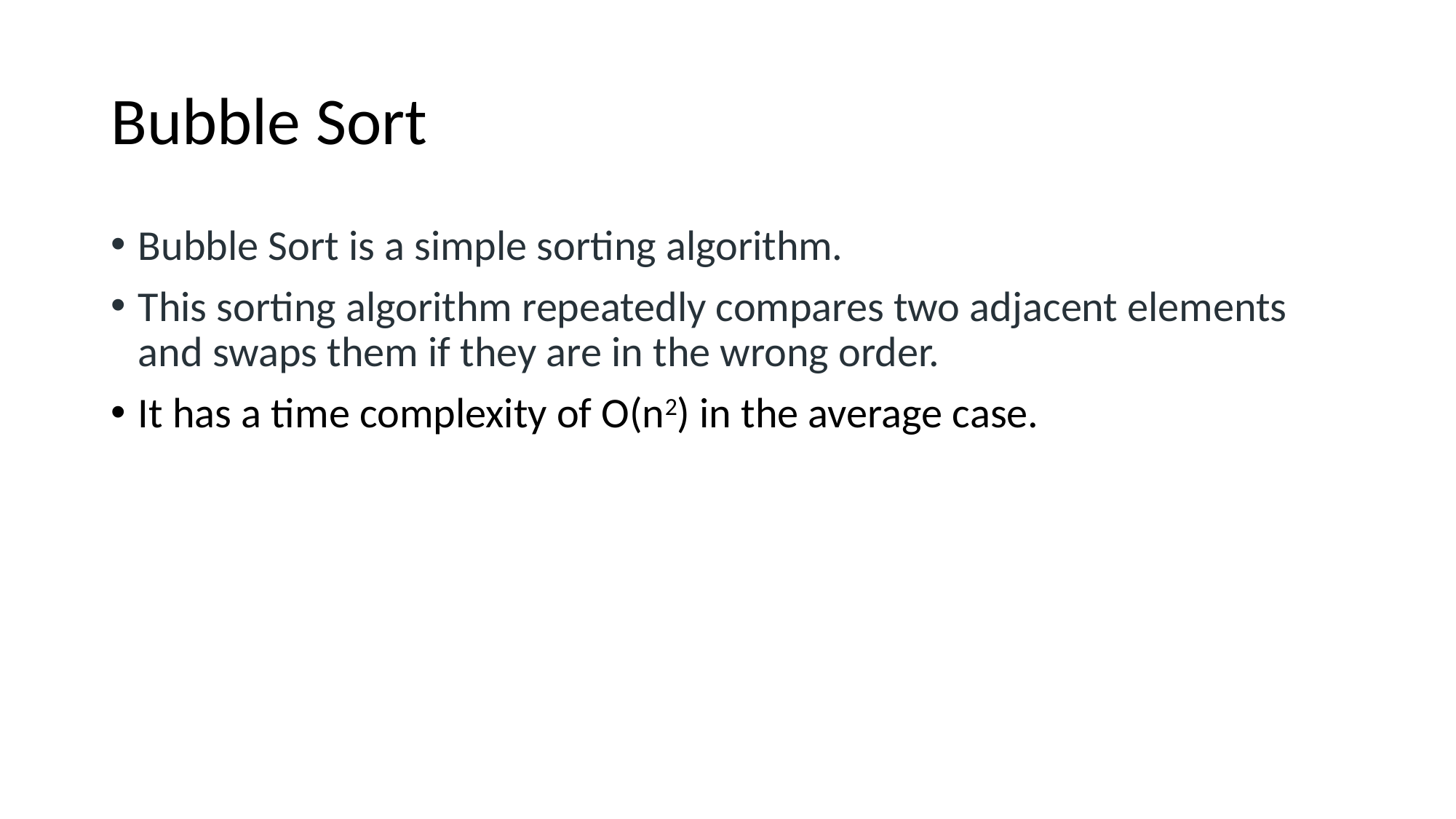

# Bubble Sort
Bubble Sort is a simple sorting algorithm.
This sorting algorithm repeatedly compares two adjacent elements and swaps them if they are in the wrong order.
It has a time complexity of O(n2) in the average case.